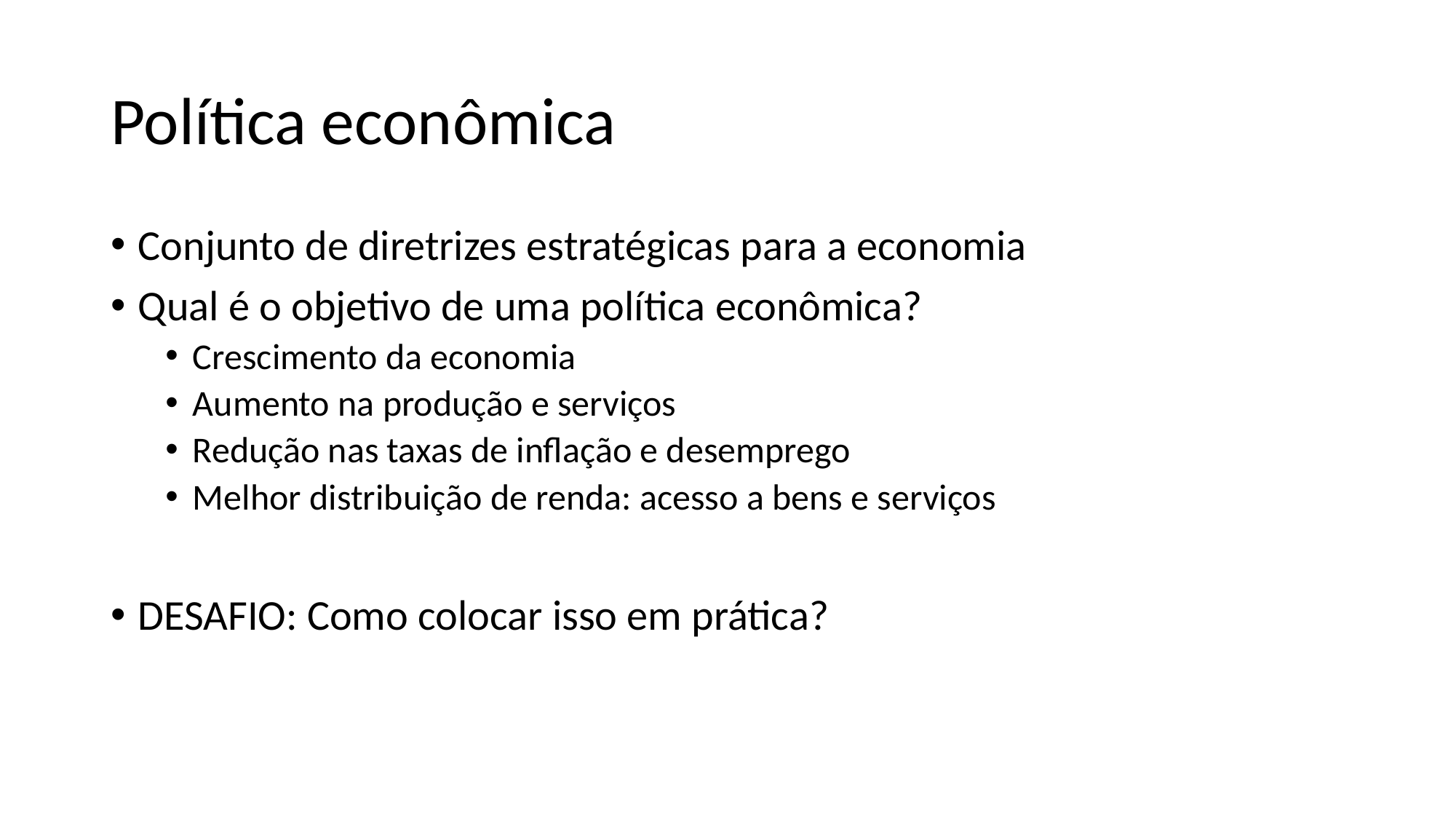

# Política econômica
Conjunto de diretrizes estratégicas para a economia
Qual é o objetivo de uma política econômica?
Crescimento da economia
Aumento na produção e serviços
Redução nas taxas de inflação e desemprego
Melhor distribuição de renda: acesso a bens e serviços

DESAFIO: Como colocar isso em prática?